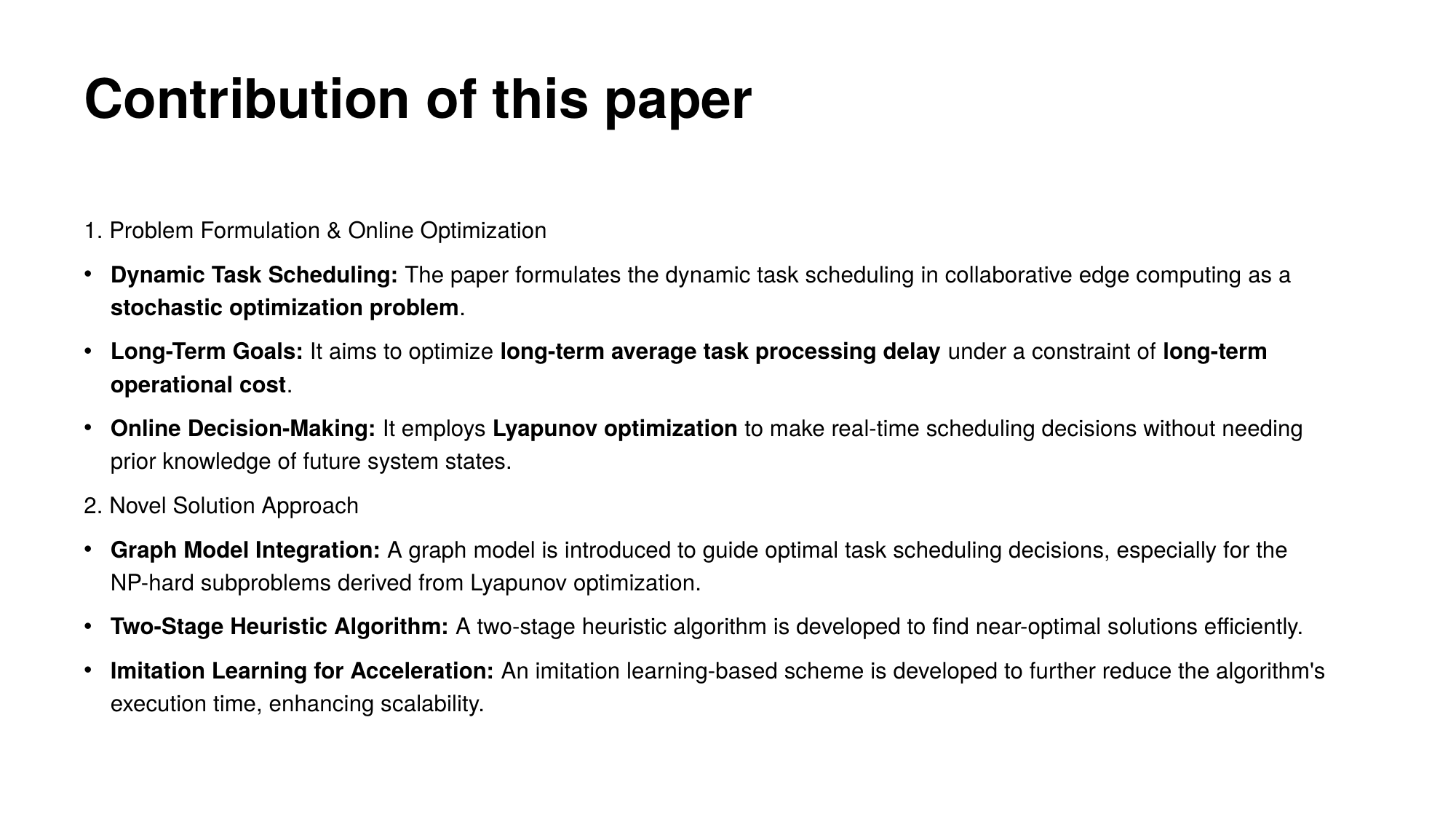

# Contribution of this paper
1. Problem Formulation & Online Optimization
Dynamic Task Scheduling: The paper formulates the dynamic task scheduling in collaborative edge computing as a stochastic optimization problem.
Long-Term Goals: It aims to optimize long-term average task processing delay under a constraint of long-term operational cost.
Online Decision-Making: It employs Lyapunov optimization to make real-time scheduling decisions without needing prior knowledge of future system states.
2. Novel Solution Approach
Graph Model Integration: A graph model is introduced to guide optimal task scheduling decisions, especially for the NP-hard subproblems derived from Lyapunov optimization.
Two-Stage Heuristic Algorithm: A two-stage heuristic algorithm is developed to find near-optimal solutions efficiently.
Imitation Learning for Acceleration: An imitation learning-based scheme is developed to further reduce the algorithm's execution time, enhancing scalability.